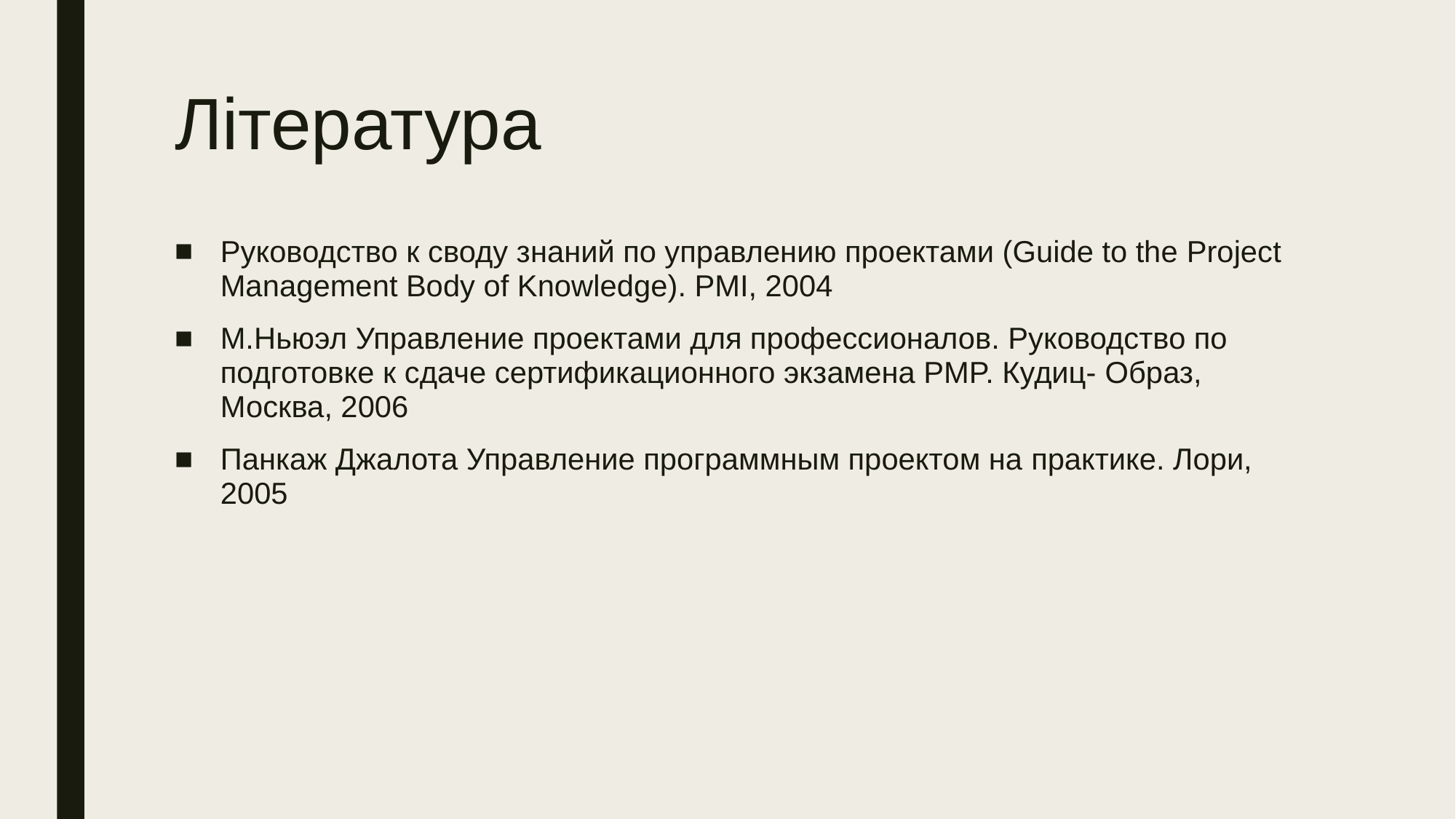

# Література
Руководство к своду знаний по управлению проектами (Guide to the Project Management Body of Knowledge). PMI, 2004
М.Ньюэл Управление проектами для профессионалов. Руководство по подготовке к сдаче сертификационного экзамена PMP. Кудиц- Образ, Москва, 2006
Панкаж Джалота Управление программным проектом на практике. Лори, 2005